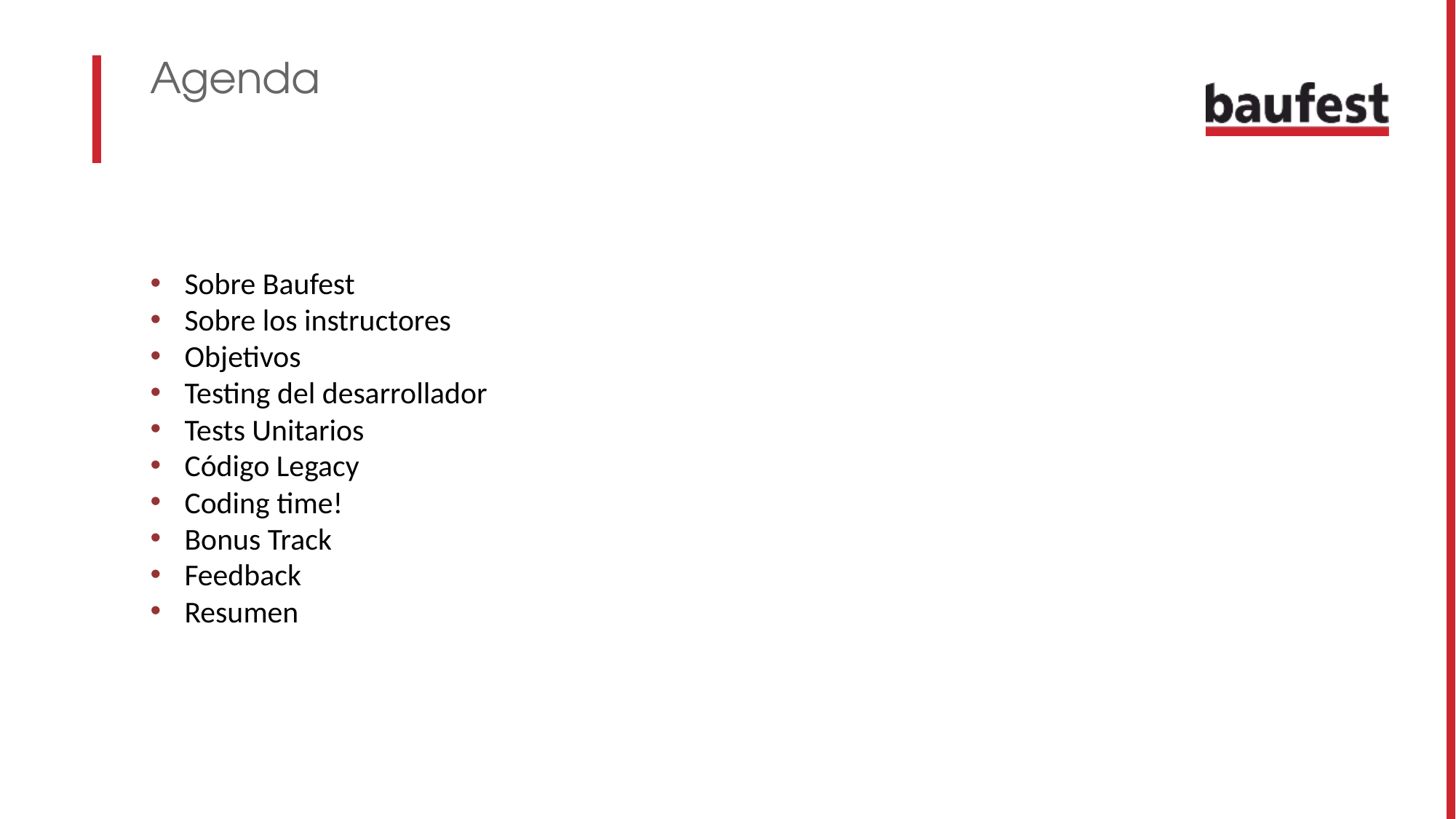

# Agenda

Sobre Baufest
Sobre los instructores
Objetivos
Testing del desarrollador
Tests Unitarios
Código Legacy
Coding time!
Bonus Track
Feedback
Resumen